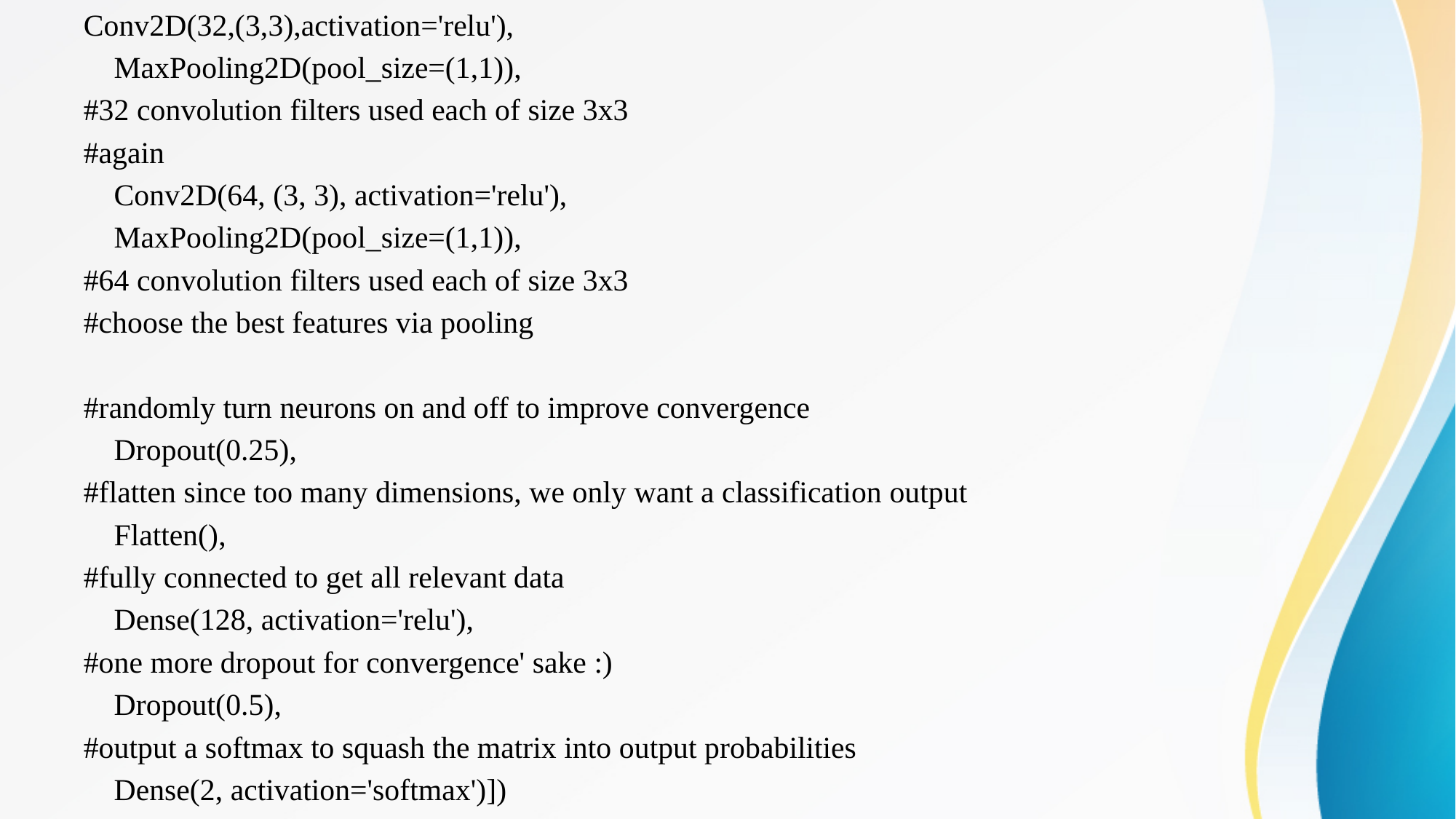

Conv2D(32,(3,3),activation='relu'),
    MaxPooling2D(pool_size=(1,1)),
#32 convolution filters used each of size 3x3
#again
    Conv2D(64, (3, 3), activation='relu'),
    MaxPooling2D(pool_size=(1,1)),
#64 convolution filters used each of size 3x3
#choose the best features via pooling

#randomly turn neurons on and off to improve convergence
    Dropout(0.25),
#flatten since too many dimensions, we only want a classification output
    Flatten(),
#fully connected to get all relevant data
    Dense(128, activation='relu'),
#one more dropout for convergence' sake :)
    Dropout(0.5),
#output a softmax to squash the matrix into output probabilities
    Dense(2, activation='softmax')])